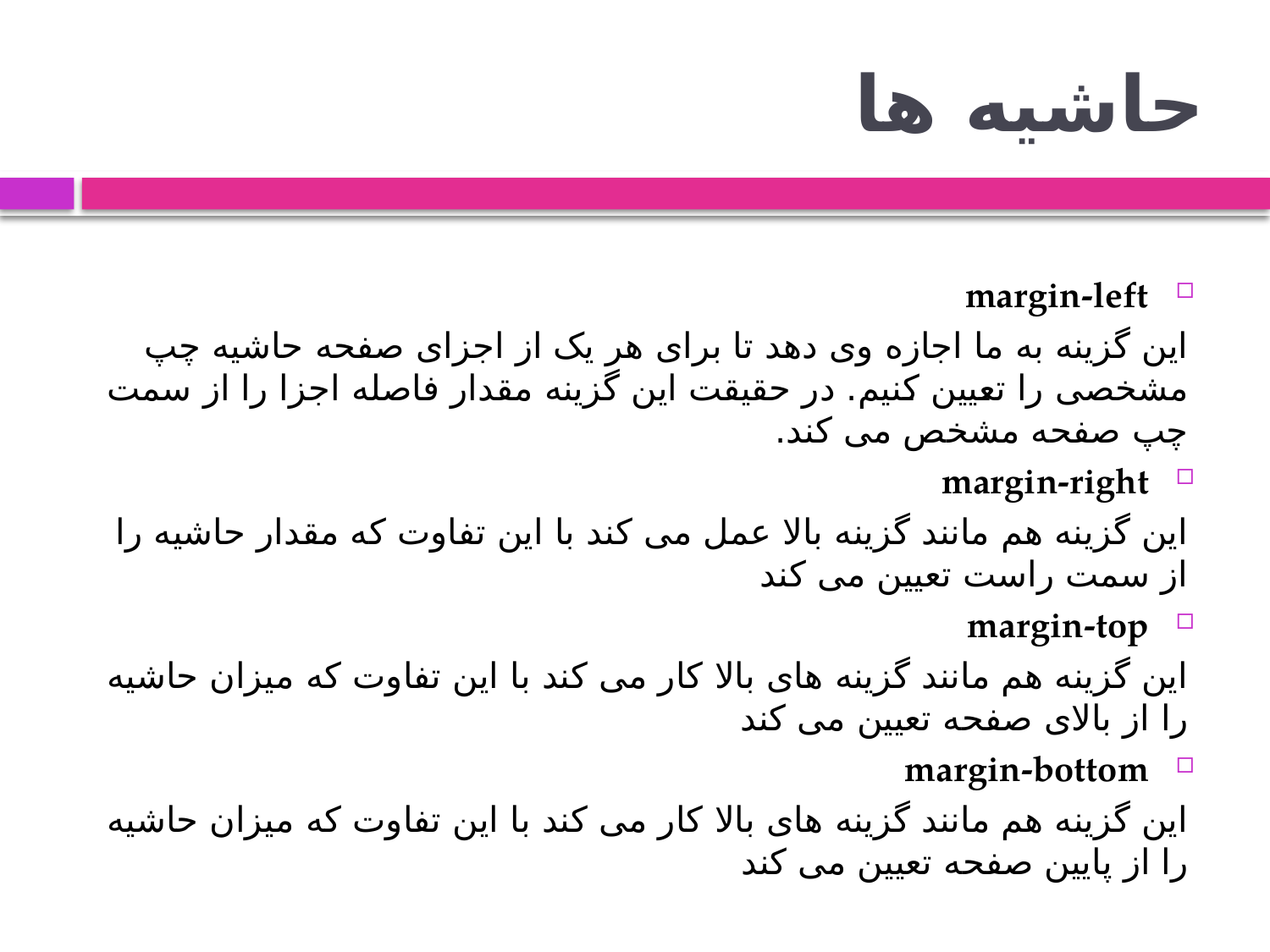

# حاشیه ها
margin-left
این گزینه به ما اجازه وی دهد تا برای هر یک از اجزای صفحه حاشیه چپ مشخصی را تعیین کنیم. در حقیقت این گزینه مقدار فاصله اجزا را از سمت چپ صفحه مشخص می کند.
margin-right
این گزینه هم مانند گزینه بالا عمل می کند با این تفاوت که مقدار حاشیه را از سمت راست تعیین می کند
margin-top
این گزینه هم مانند گزینه های بالا کار می کند با این تفاوت که میزان حاشیه را از بالای صفحه تعیین می کند
margin-bottom
این گزینه هم مانند گزینه های بالا کار می کند با این تفاوت که میزان حاشیه را از پایین صفحه تعیین می کند